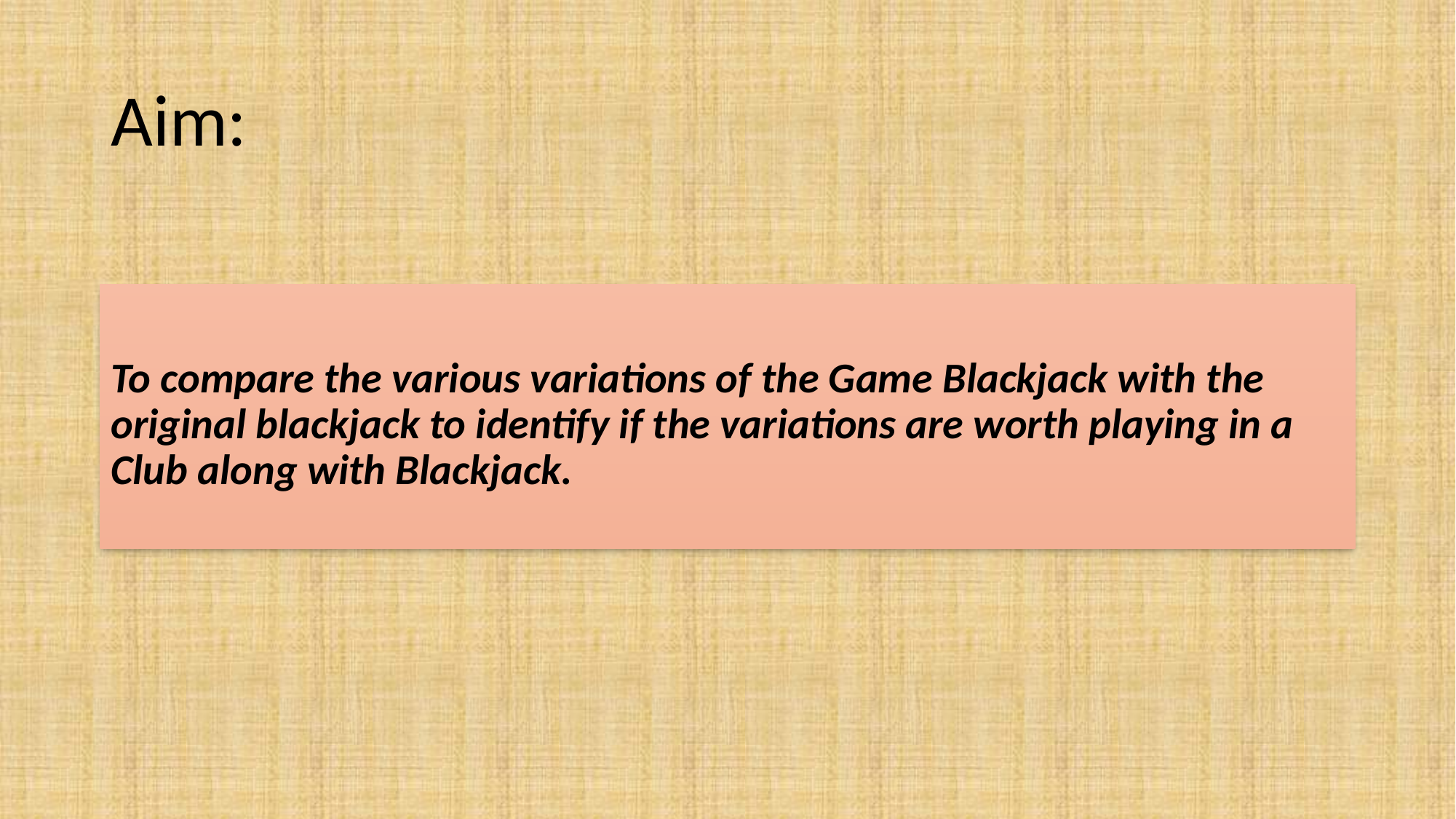

# Aim:

To compare the various variations of the Game Blackjack with the original blackjack to identify if the variations are worth playing in a Club along with Blackjack.